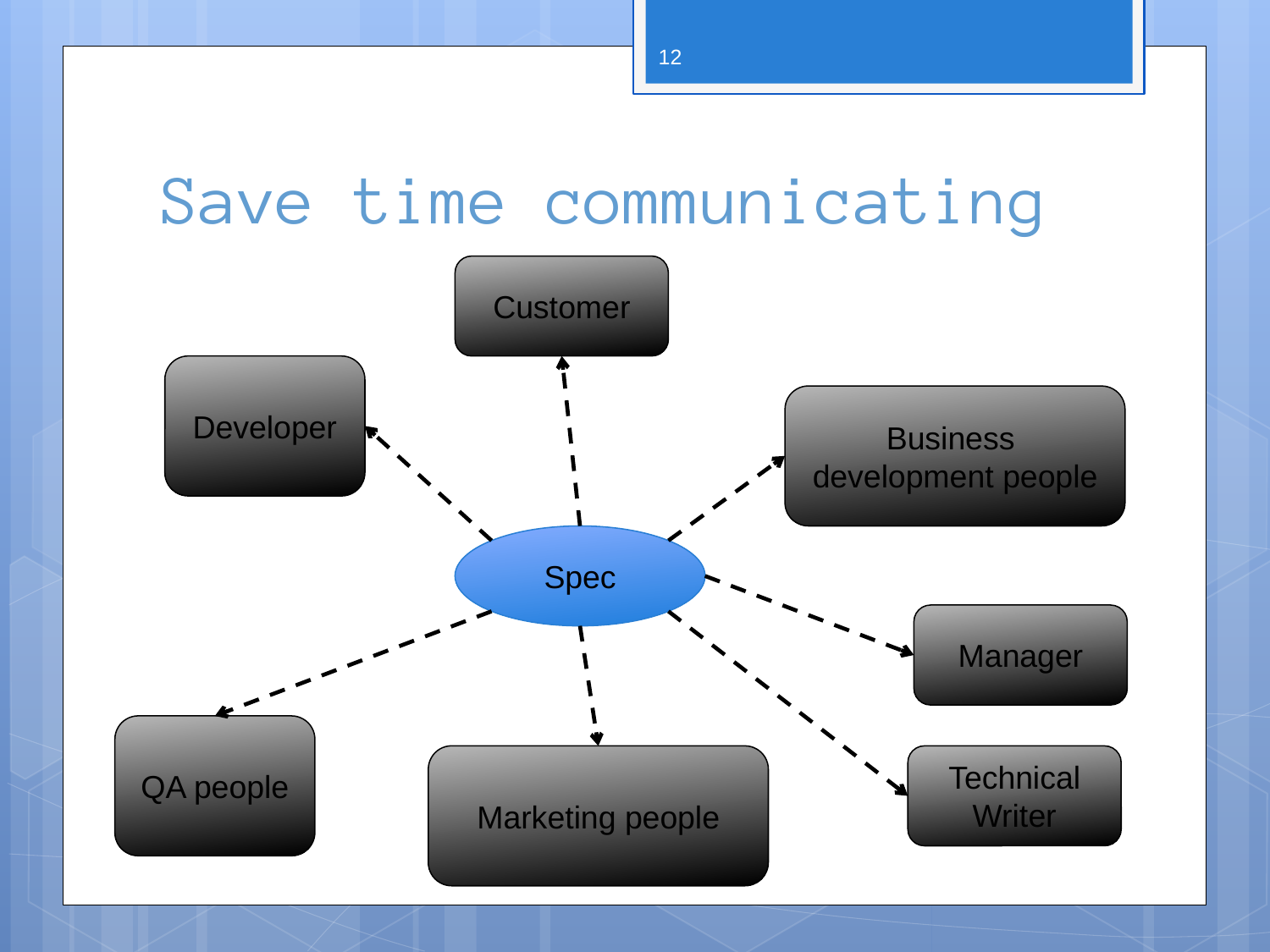

12
# Save time communicating
Customer
Developer
Business  development people
Spec
Manager
QA people
Marketing people
Technical Writer